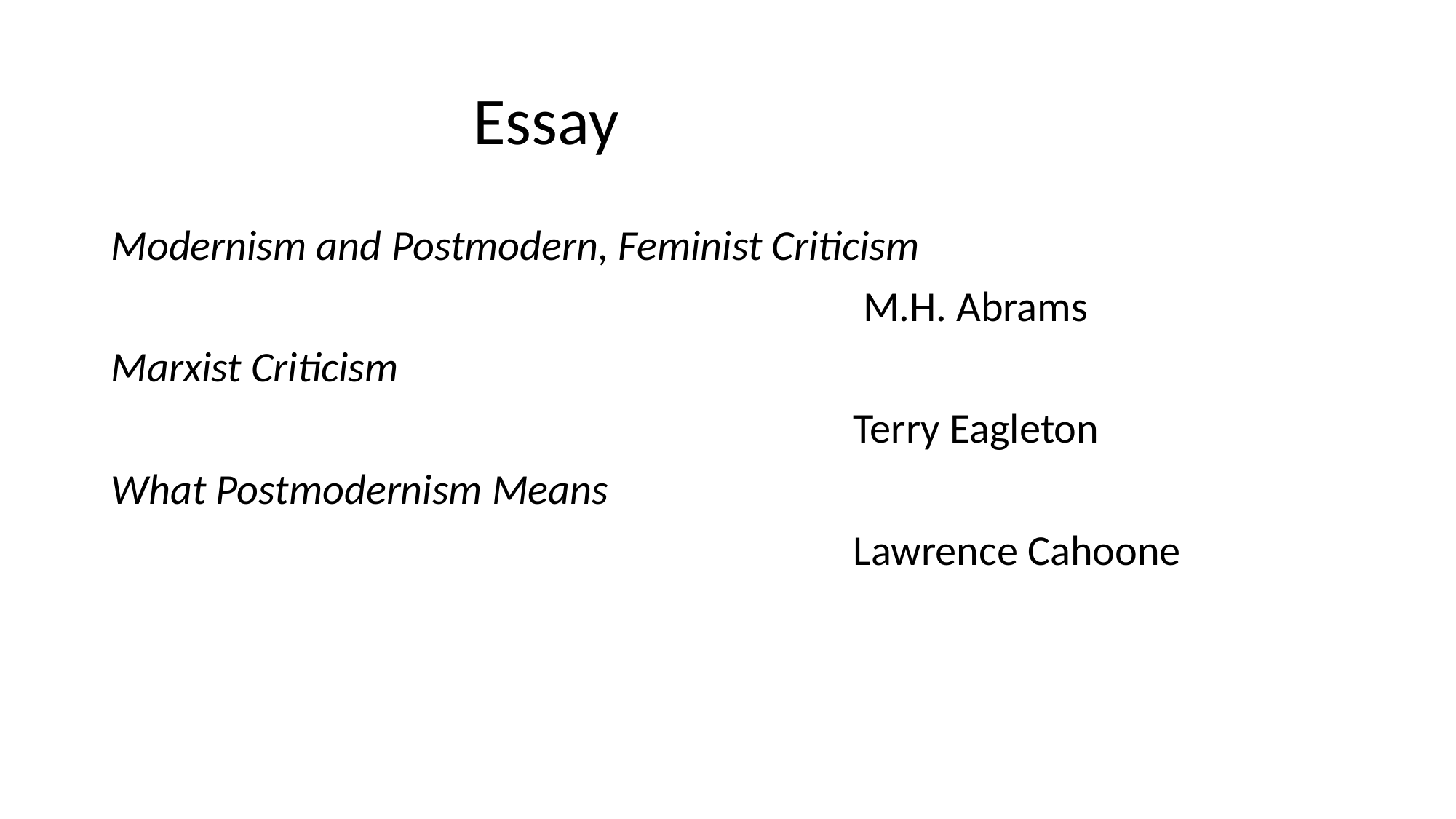

# Essay
Modernism and Postmodern, Feminist Criticism
                                                                              M.H. Abrams
Marxist Criticism
                                                                             Terry Eagleton
What Postmodernism Means
                                                                             Lawrence Cahoone